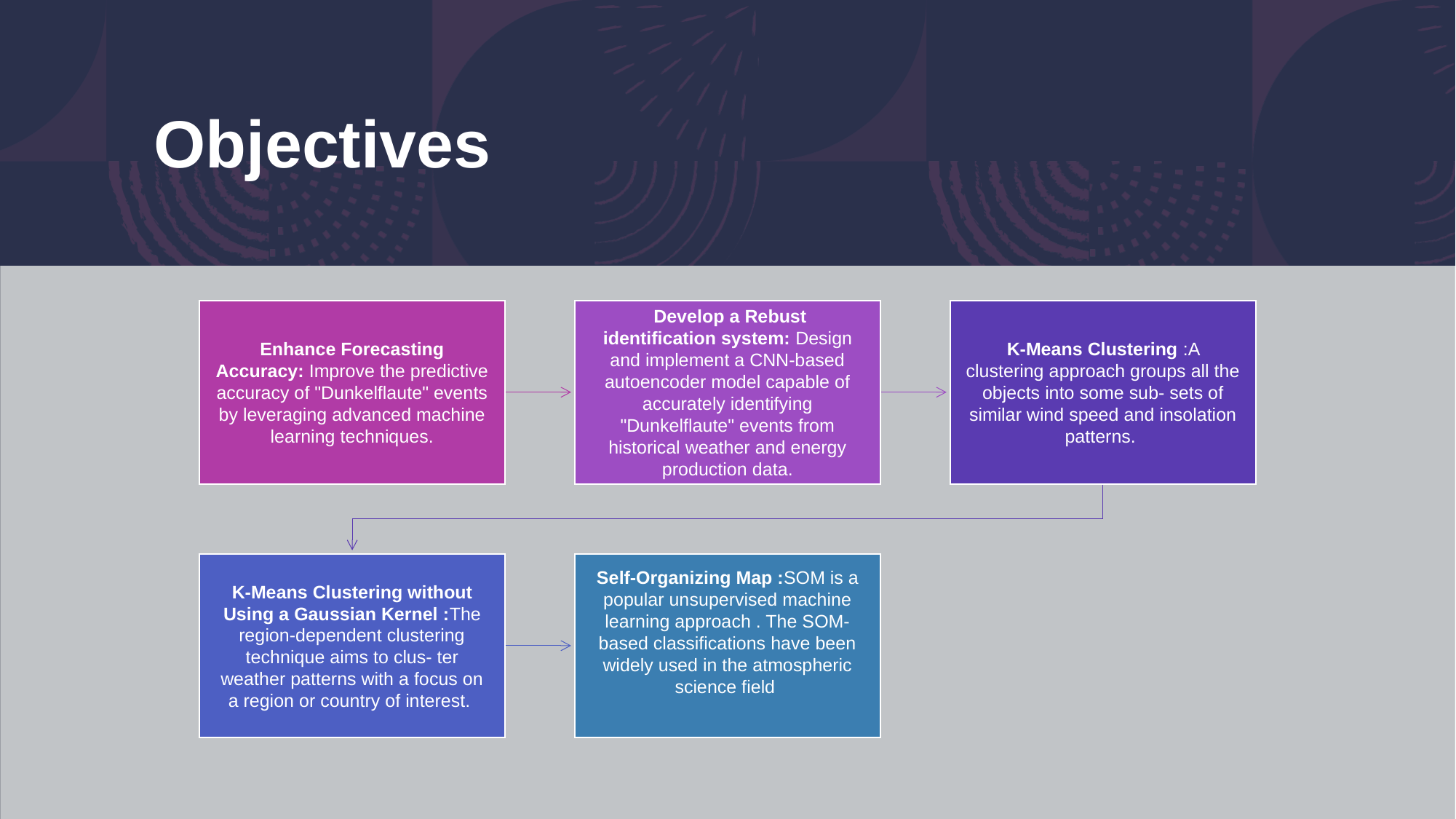

# Objectives

Enhance Forecasting Accuracy: Improve the predictive accuracy of "Dunkelflaute" events by leveraging advanced machine learning techniques.

 Develop a Rebust identification system: Design and implement a CNN-based autoencoder model capable of accurately identifying "Dunkelflaute" events from historical weather and energy production data.

K-Means Clustering :A clustering approach groups all the objects into some sub- sets of similar wind speed and insolation patterns.

K-Means Clustering without Using a Gaussian Kernel :The region-dependent clustering technique aims to clus- ter weather patterns with a focus on a region or country of interest.
Self-Organizing Map :SOM is a popular unsupervised machine learning approach . The SOM-based classifications have been widely used in the atmospheric science field